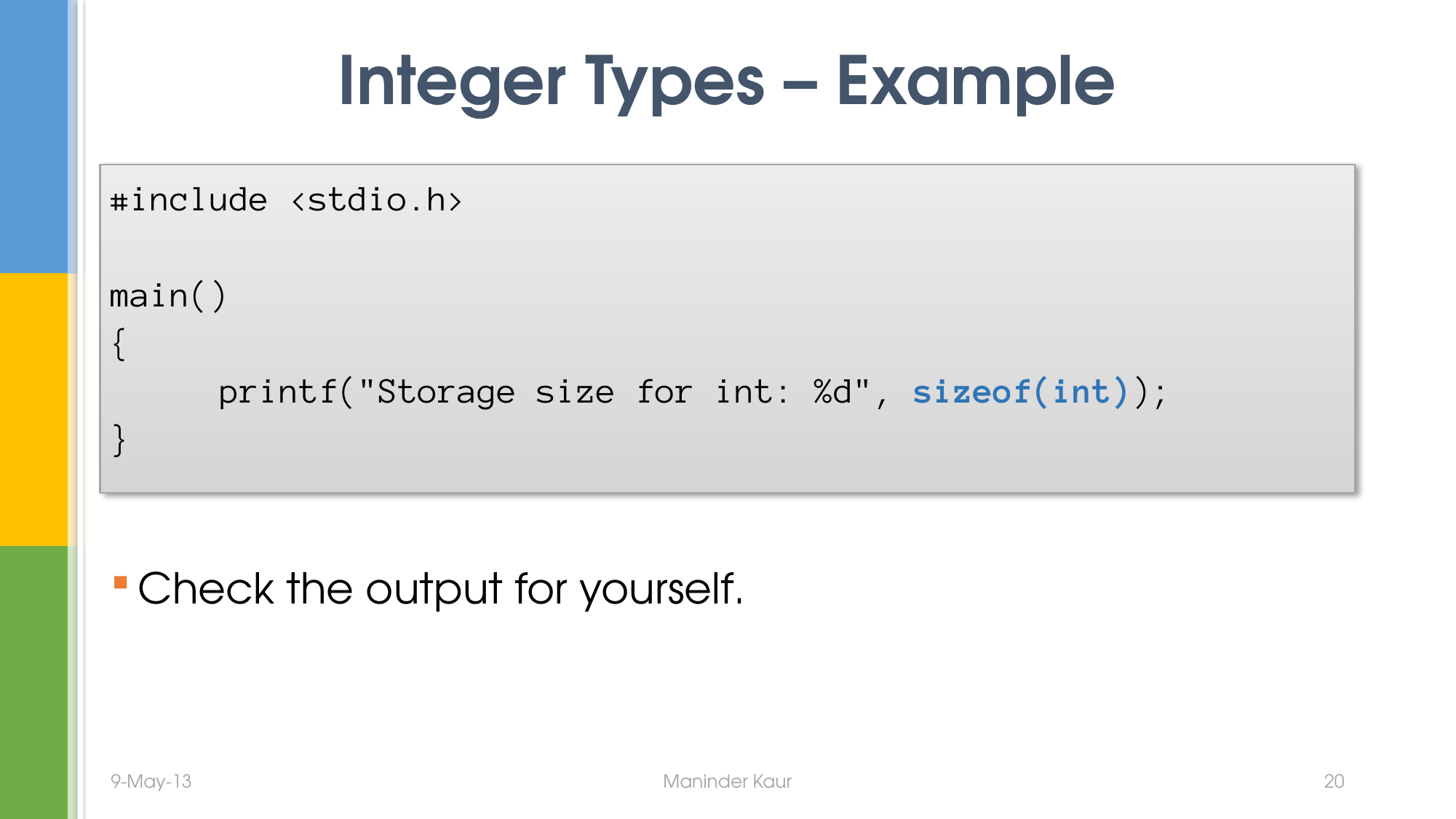

# Integer Types – Example
#include <stdio.h>

main()
{
	printf("Storage size for int: %d", sizeof(int));
}
Check the output for yourself.
9-May-13
Maninder Kaur
20